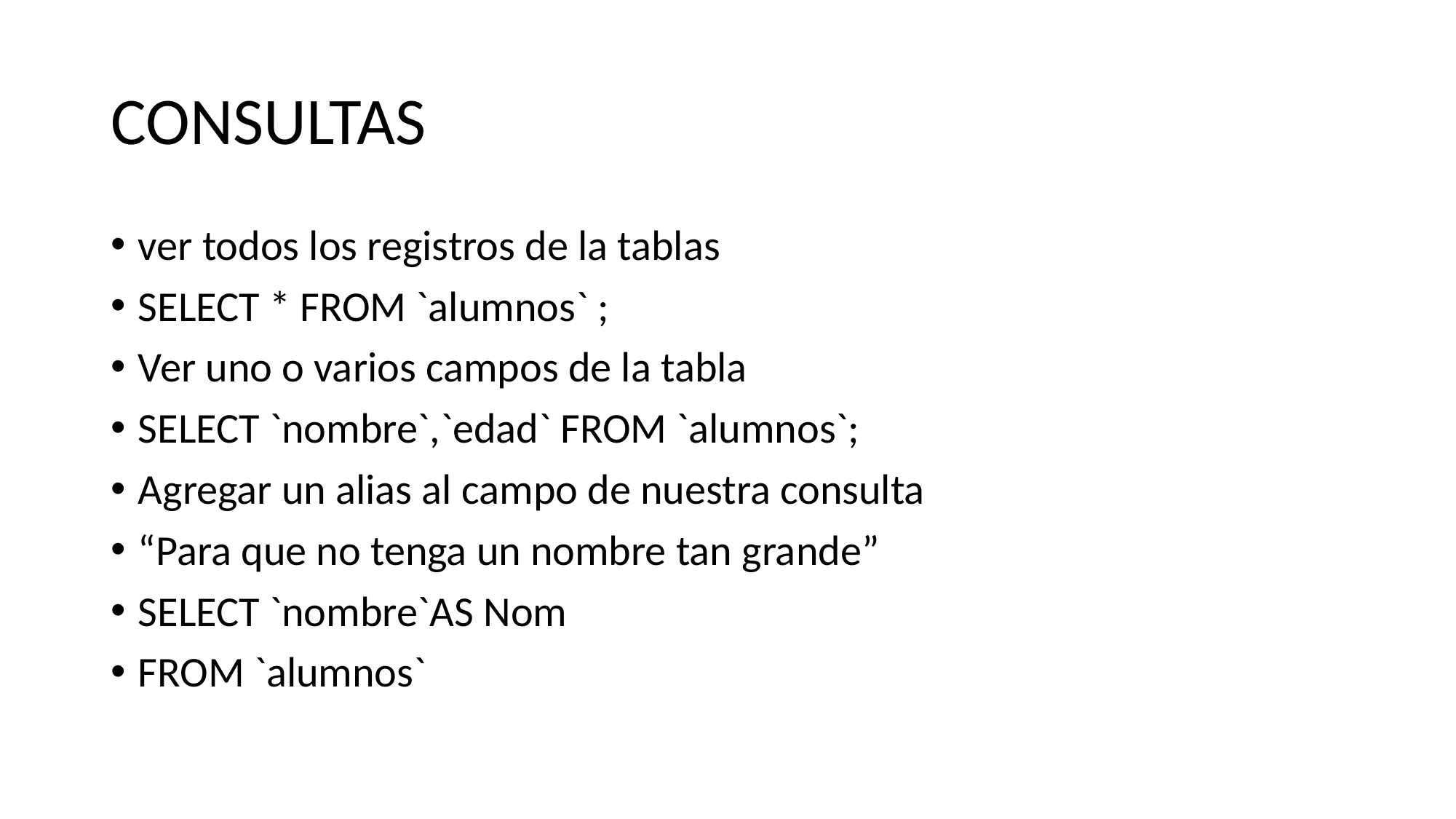

# CONSULTAS
ver todos los registros de la tablas
SELECT * FROM `alumnos` ;
Ver uno o varios campos de la tabla
SELECT `nombre`,`edad` FROM `alumnos`;
Agregar un alias al campo de nuestra consulta
“Para que no tenga un nombre tan grande”
SELECT `nombre`AS Nom
FROM `alumnos`